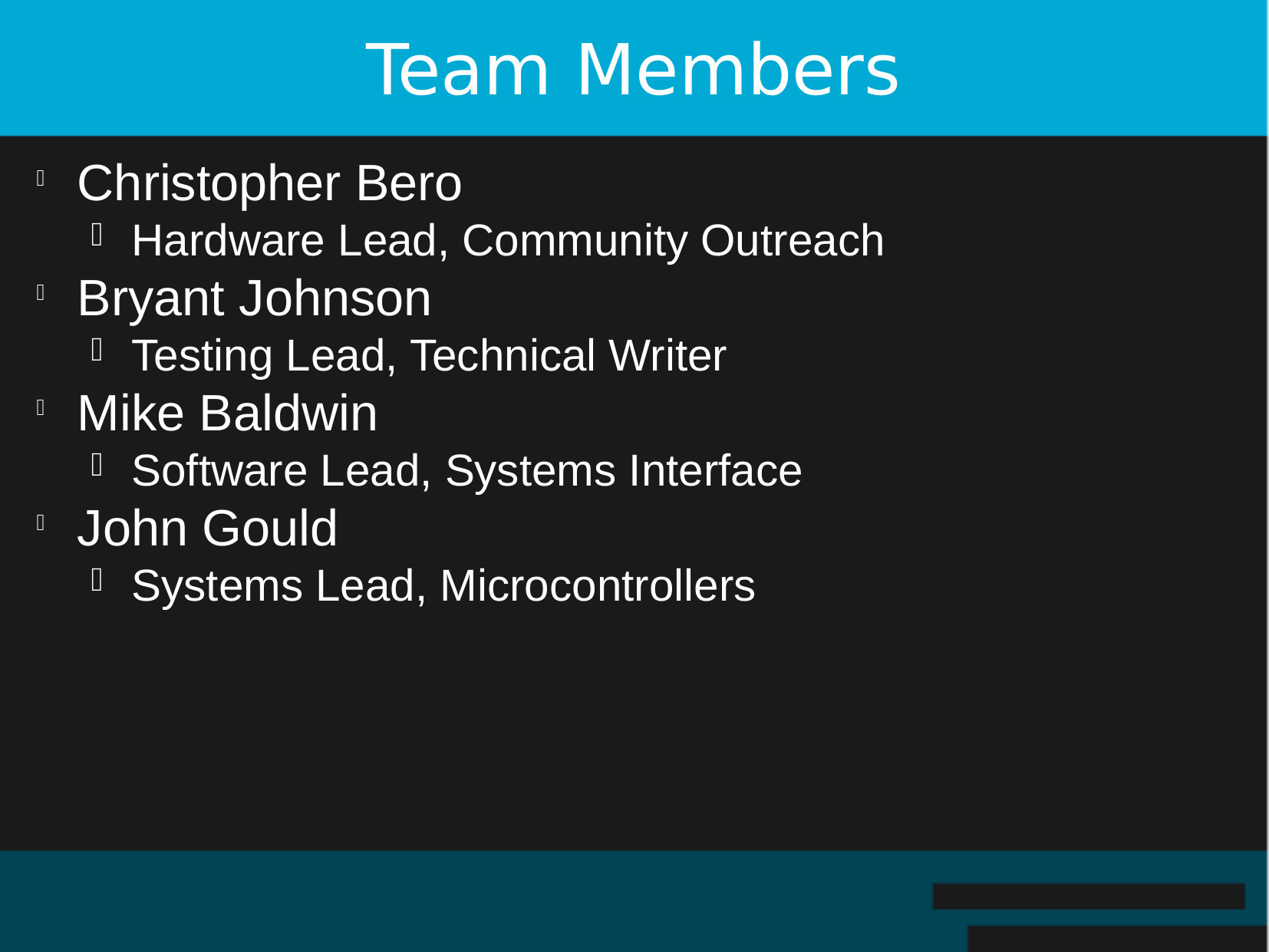

Team Members
Christopher Bero
Hardware Lead, Community Outreach
Bryant Johnson
Testing Lead, Technical Writer
Mike Baldwin
Software Lead, Systems Interface
John Gould
Systems Lead, Microcontrollers